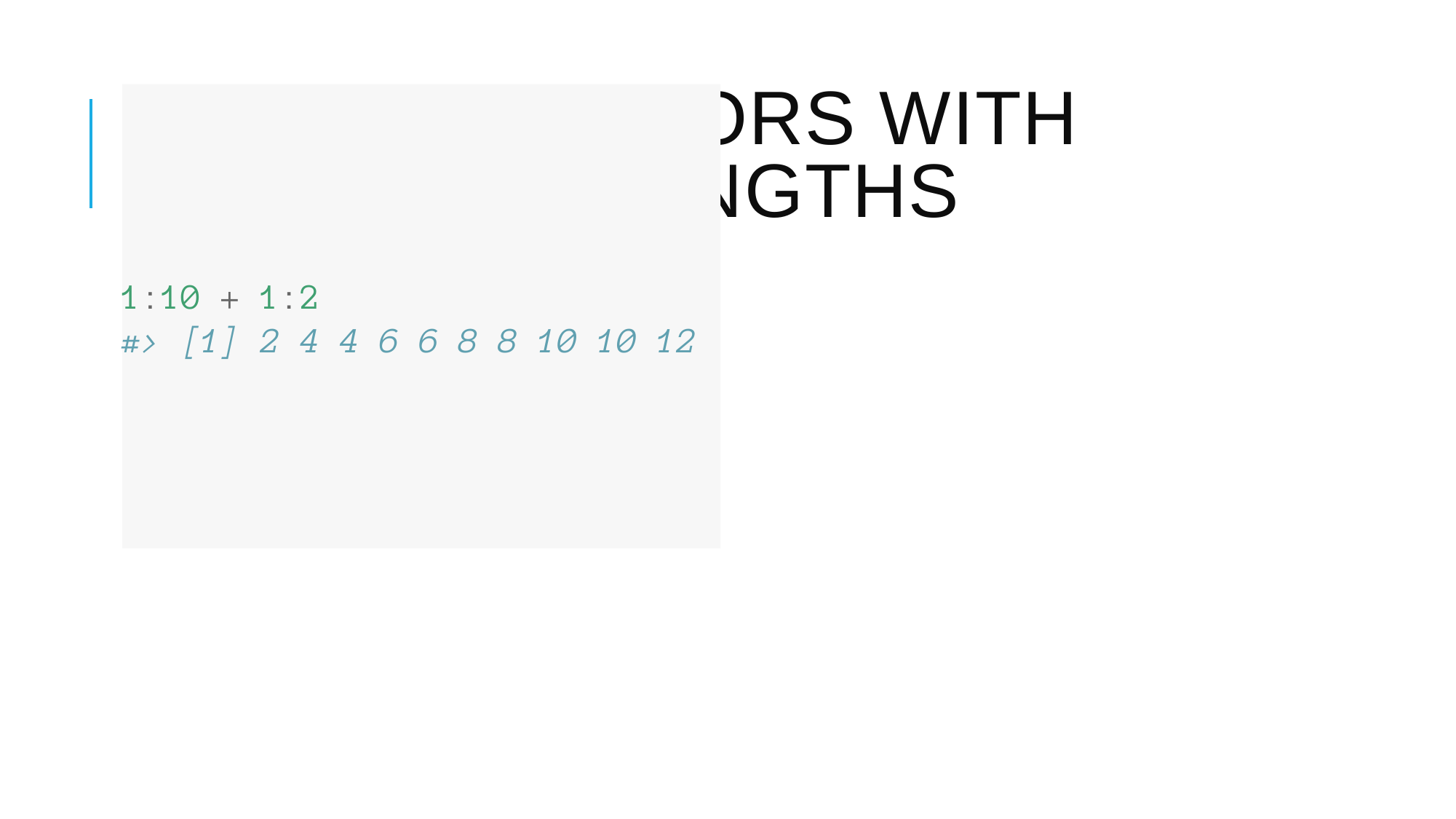

# adding vectors with different lengths
1:10 + 1:2
#> [1] 2 4 4 6 6 8 8 10 10 12